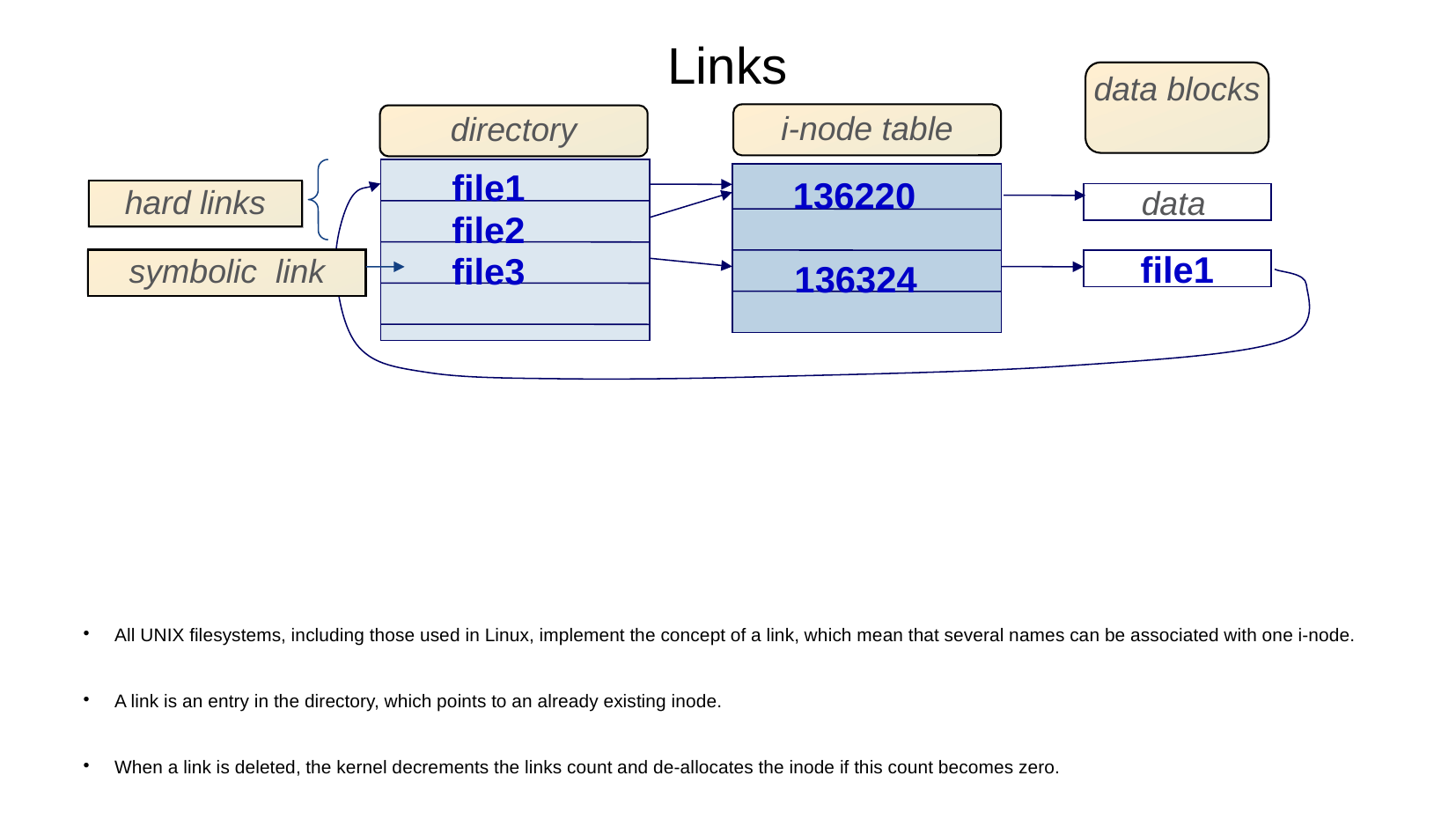

Links
data blocks

All UNIX filesystems, including those used in Linux, implement the concept of a link, which mean that several names can be associated with one i-node.

A link is an entry in the directory, which points to an already existing inode.

When a link is deleted, the kernel decrements the links count and de-allocates the inode if this count becomes zero.
i-node table
directory
file1

136220
hard links

data
i-node

file2

file3

symbolic  link
136324

file1